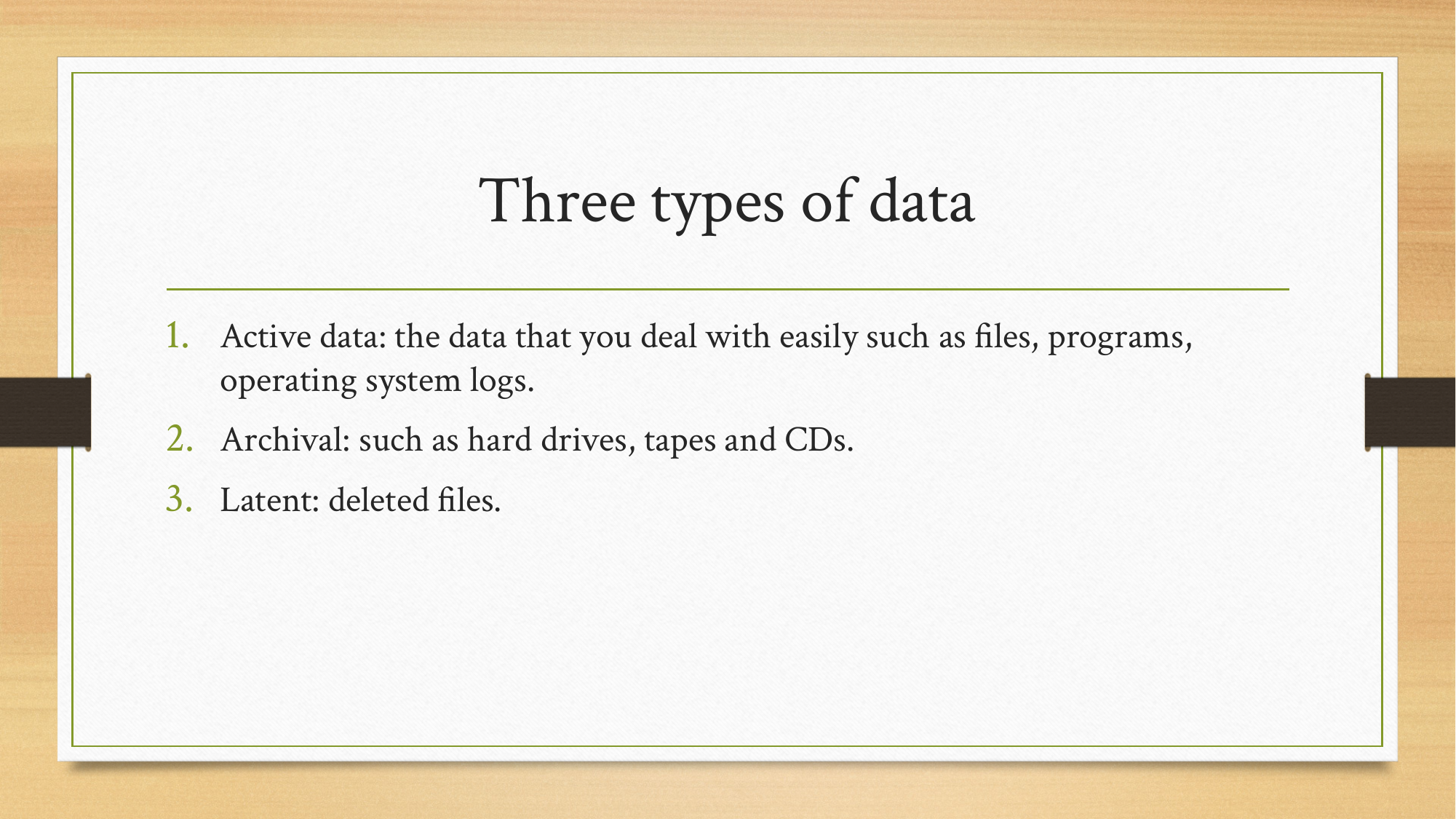

# Three types of data
Active data: the data that you deal with easily such as files, programs, operating system logs.
Archival: such as hard drives, tapes and CDs.
Latent: deleted files.